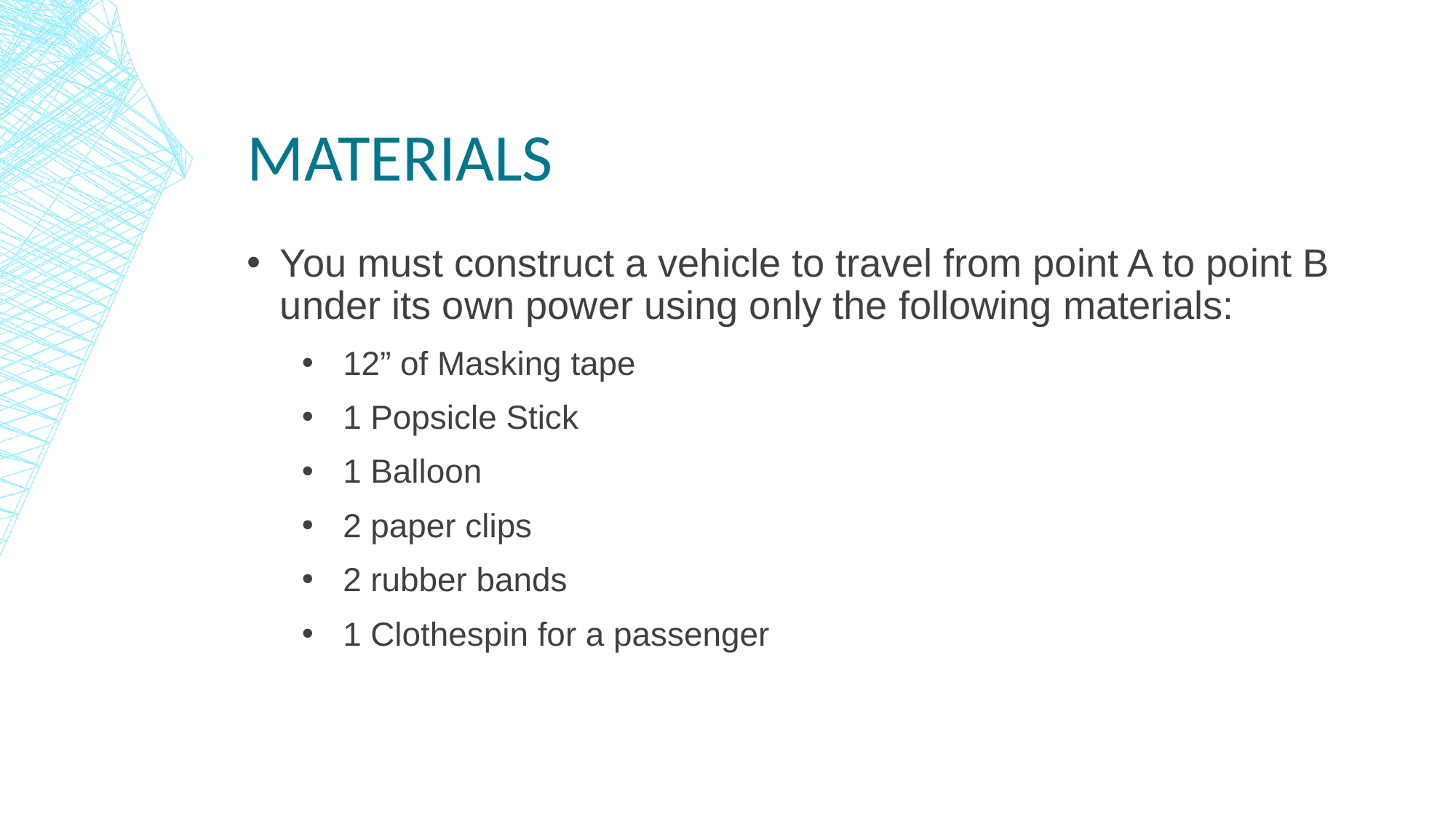

# materials
You must construct a vehicle to travel from point A to point B under its own power using only the following materials:
12” of Masking tape
1 Popsicle Stick
1 Balloon
2 paper clips
2 rubber bands
1 Clothespin for a passenger